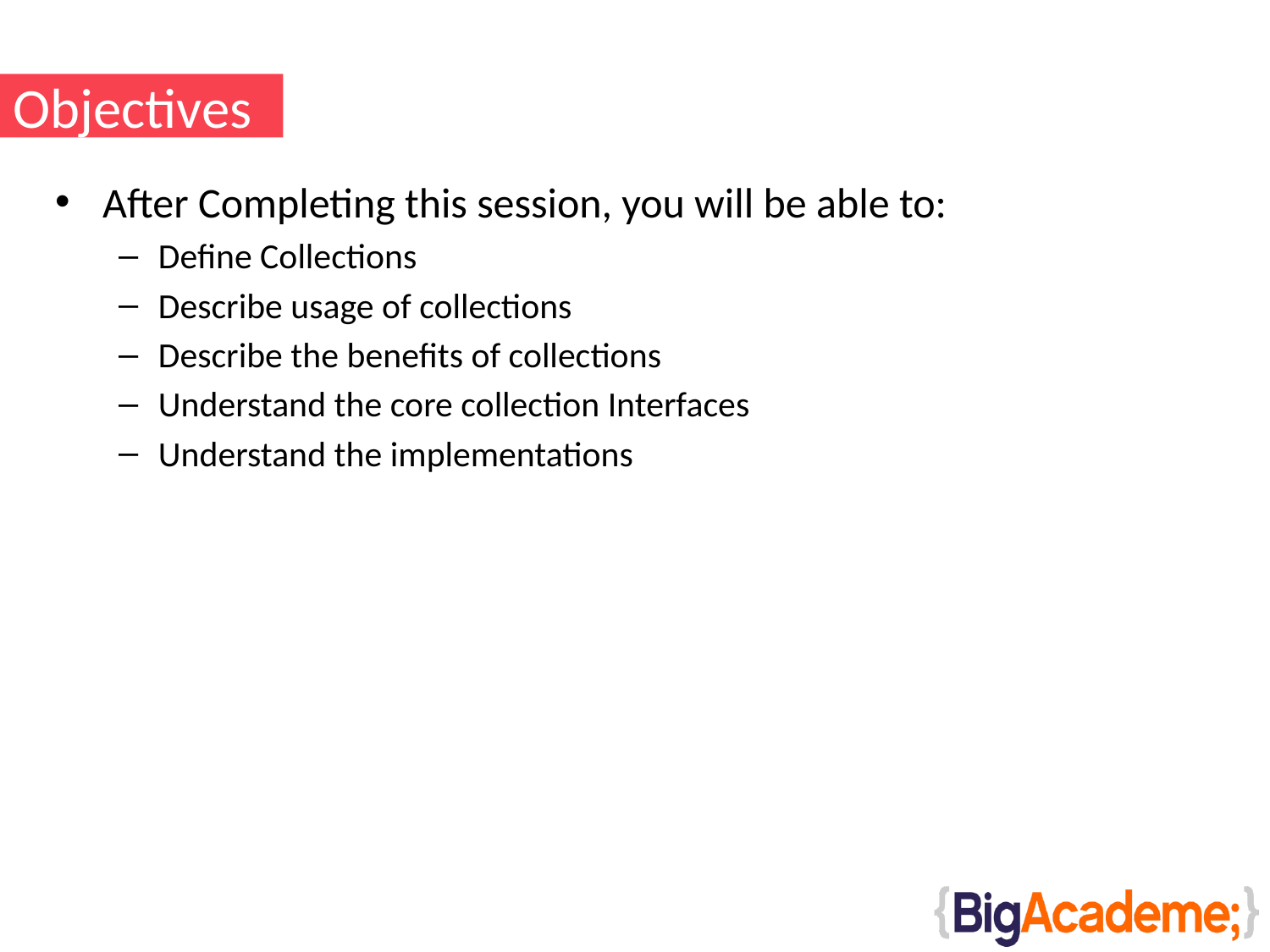

Objectives
After Completing this session, you will be able to:
Define Collections
Describe usage of collections
Describe the benefits of collections
Understand the core collection Interfaces
Understand the implementations